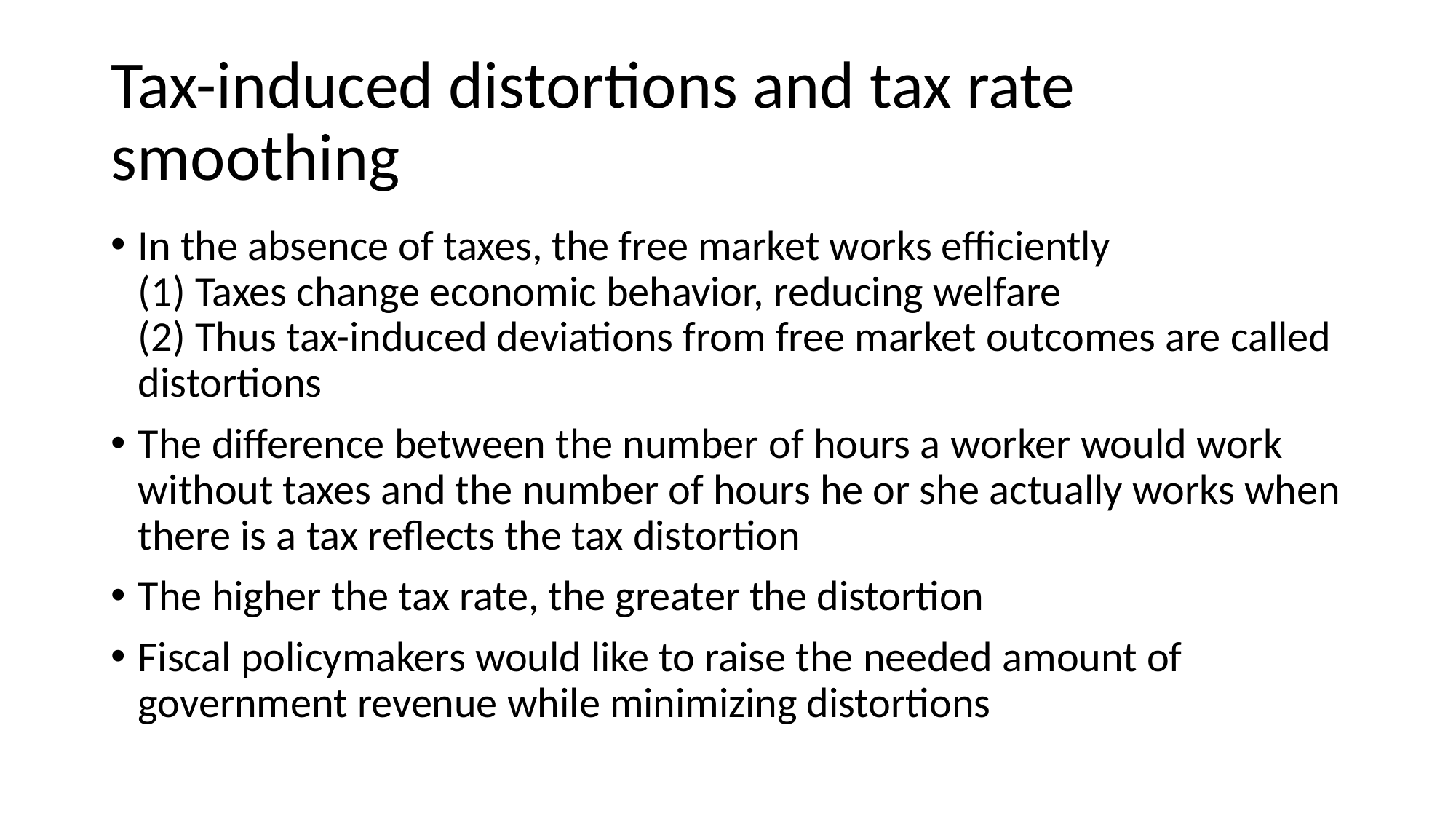

# Tax-induced distortions and tax rate smoothing
In the absence of taxes, the free market works efficiently
(1) Taxes change economic behavior, reducing welfare
(2) Thus tax-induced deviations from free market outcomes are called distortions
The difference between the number of hours a worker would work without taxes and the number of hours he or she actually works when there is a tax reflects the tax distortion
The higher the tax rate, the greater the distortion
Fiscal policymakers would like to raise the needed amount of government revenue while minimizing distortions